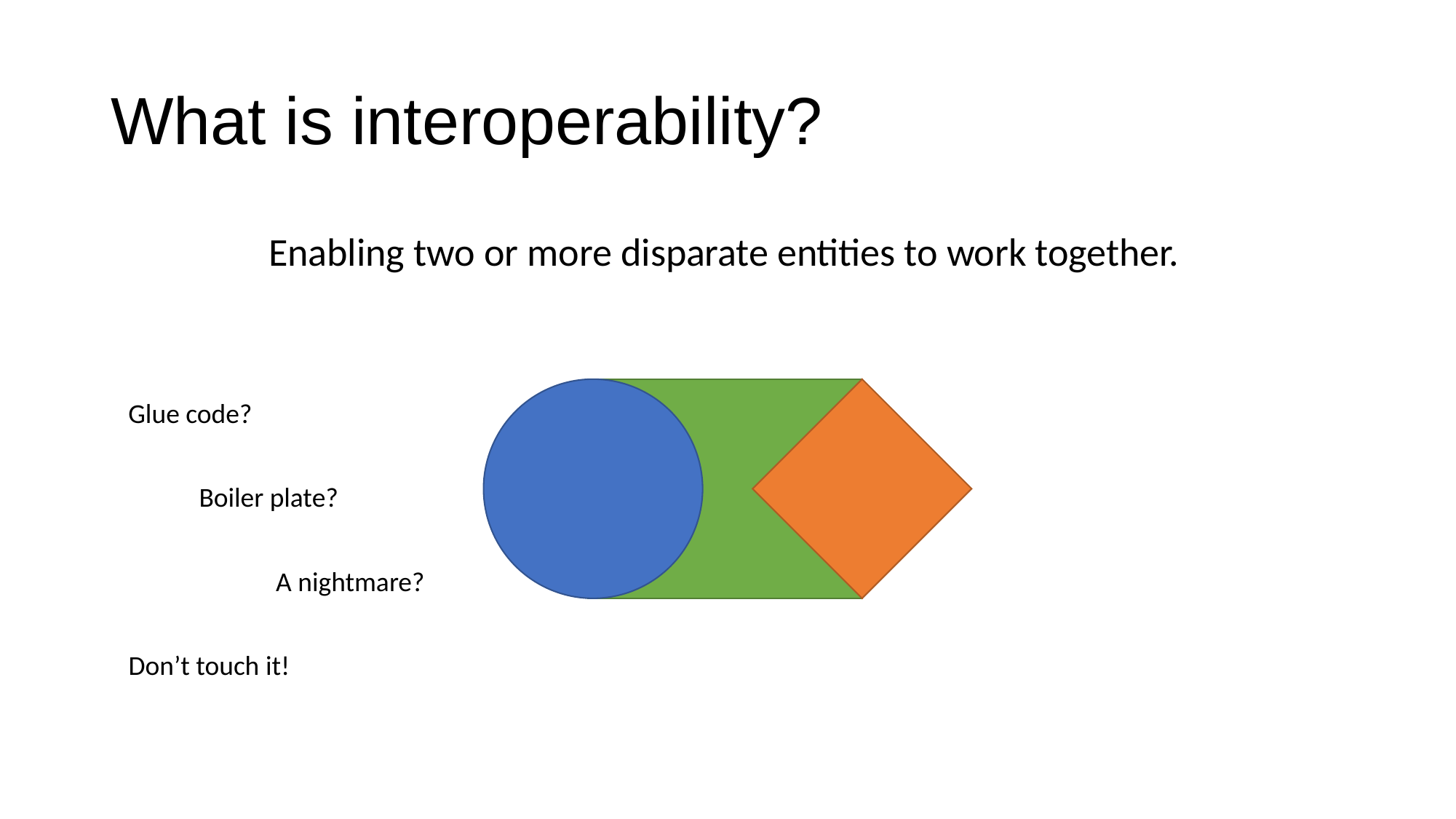

# What is interoperability?
Enabling two or more disparate entities to work together.

Glue code?
Boiler plate?
A nightmare?
Don’t touch it!